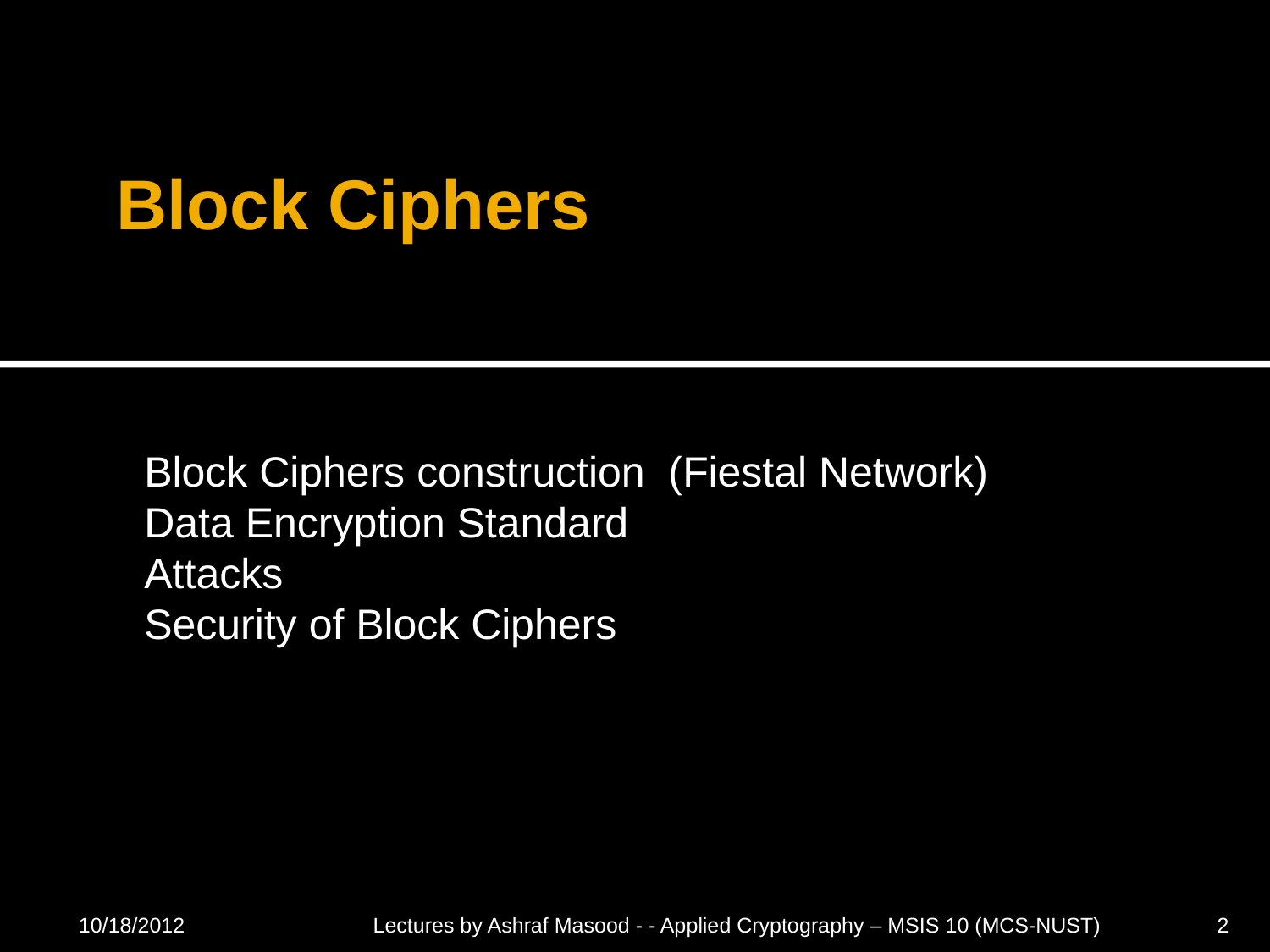

# Block Ciphers

Block Ciphers construction  (Fiestal Network)
Data Encryption Standard
Attacks
Security of Block Ciphers
10/18/2012
Lectures by Ashraf Masood - - Applied Cryptography – MSIS 10 (MCS-NUST)
2